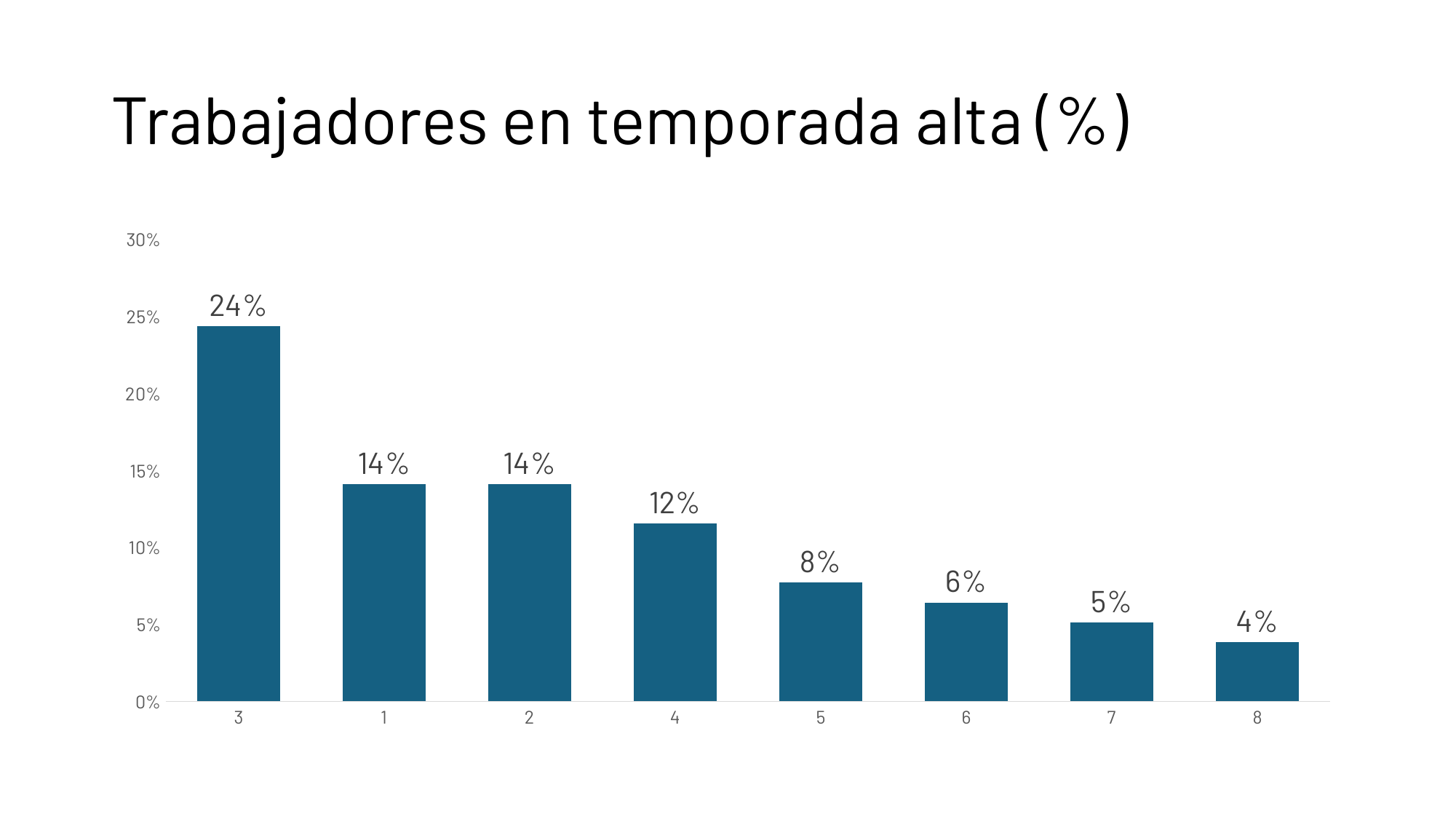

# Trabajadores en temporada alta (%)

### Chart

| Category | Serie 1 |
|---|---|
| 3 | 0.24358974358974358 |
| 1 | 0.14102564102564102 |
| 2 | 0.14102564102564102 |
| 4 | 0.11538461538461539 |
| 5 | 0.07692307692307693 |
| 6 | 0.06410256410256411 |
| 7 | 0.05128205128205129 |
| 8 | 0.038461538461538464 |